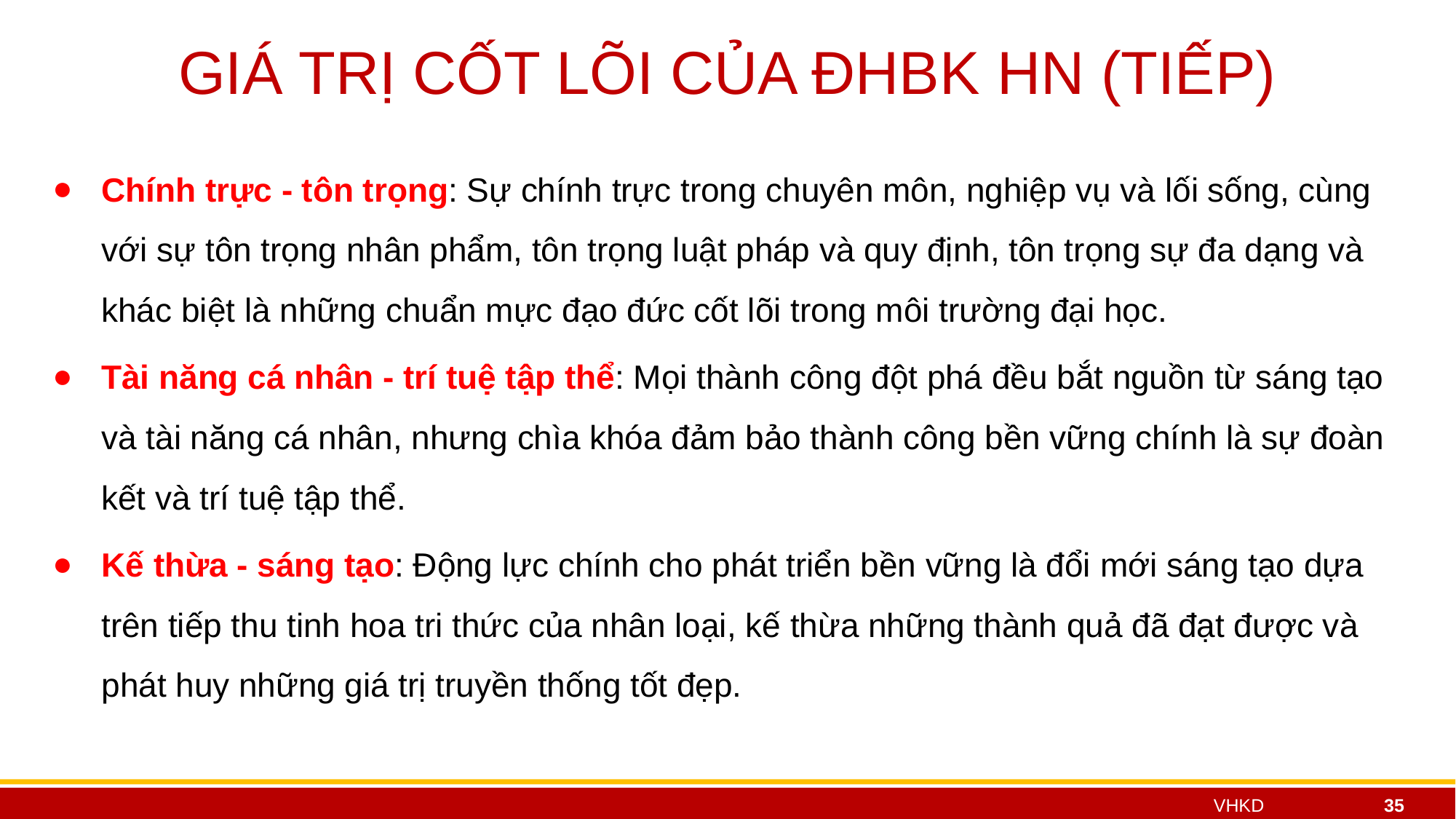

# GIÁ TRỊ CỐT LÕI CỦA ĐHBK HN (TIẾP)
Chính trực - tôn trọng: Sự chính trực trong chuyên môn, nghiệp vụ và lối sống, cùng với sự tôn trọng nhân phẩm, tôn trọng luật pháp và quy định, tôn trọng sự đa dạng và khác biệt là những chuẩn mực đạo đức cốt lõi trong môi trường đại học.
Tài năng cá nhân - trí tuệ tập thể: Mọi thành công đột phá đều bắt nguồn từ sáng tạo và tài năng cá nhân, nhưng chìa khóa đảm bảo thành công bền vững chính là sự đoàn kết và trí tuệ tập thể.
Kế thừa - sáng tạo: Động lực chính cho phát triển bền vững là đổi mới sáng tạo dựa trên tiếp thu tinh hoa tri thức của nhân loại, kế thừa những thành quả đã đạt được và phát huy những giá trị truyền thống tốt đẹp.

VHKD
35